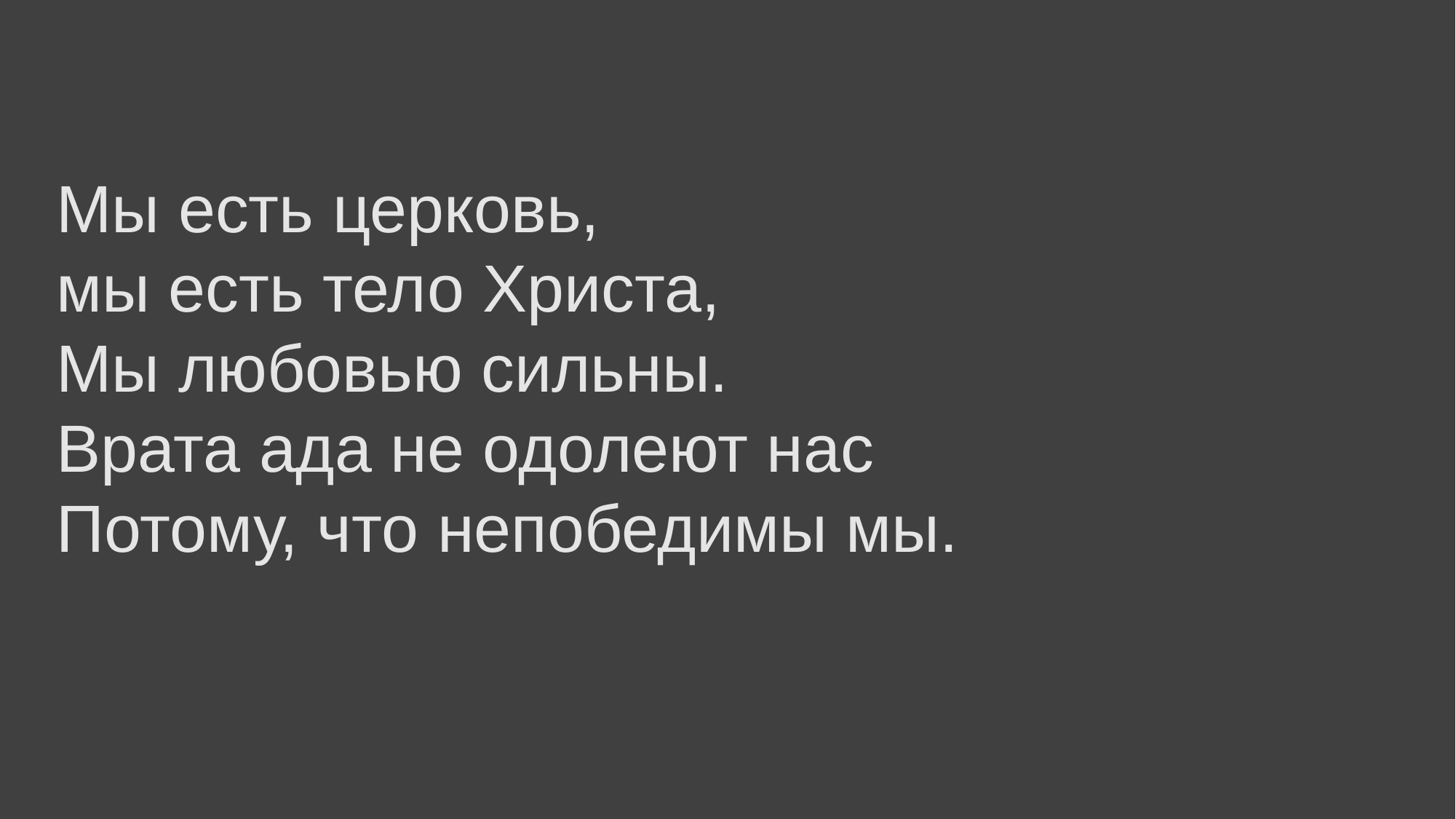

# Мы есть церковь, мы есть тело Христа, Мы любовью сильны. Врата ада не одолеют нас Потому, что непобедимы мы.